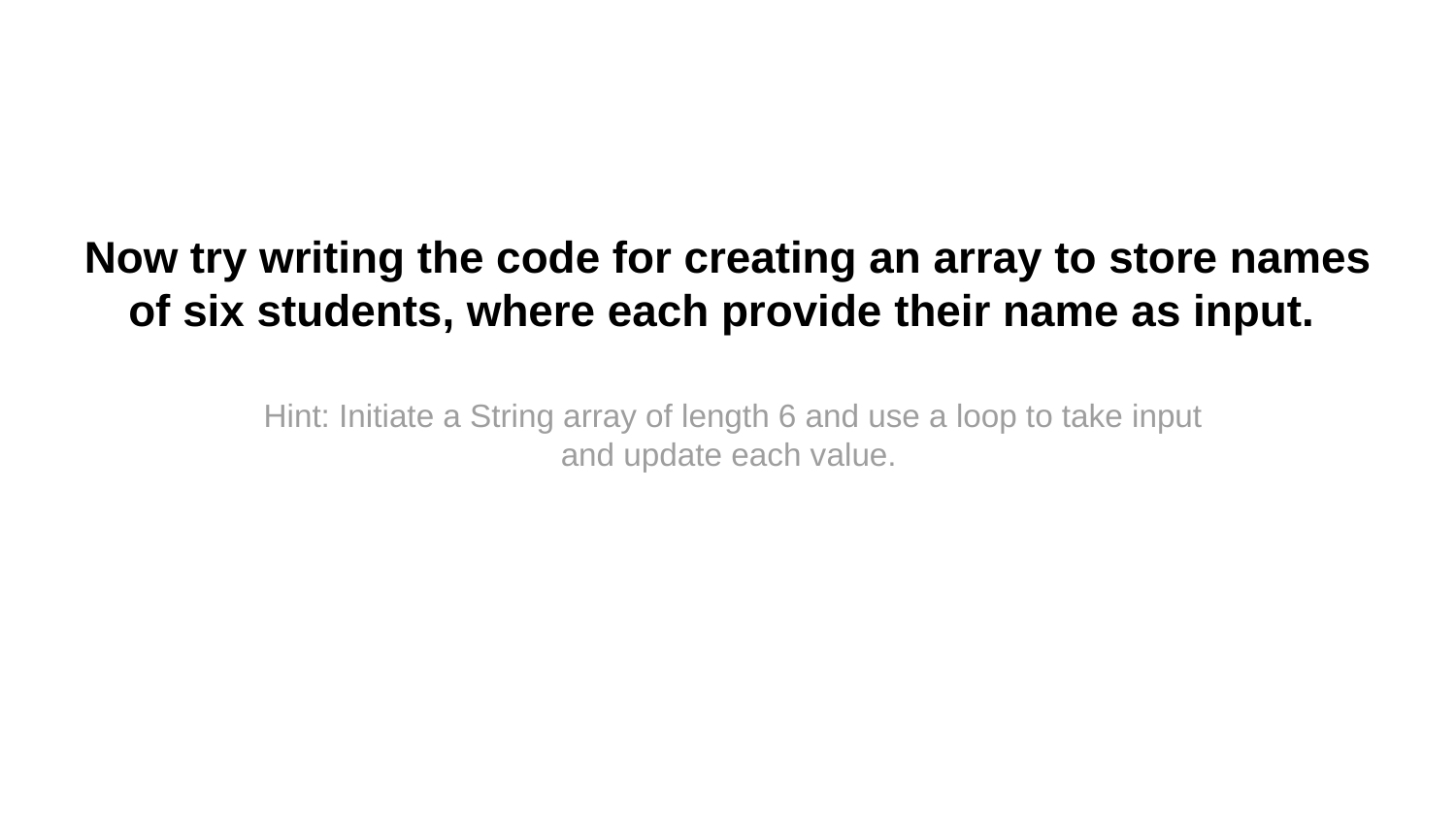

# Now try writing the code for creating an array to store names of six students, where each provide their name as input.
Hint: Initiate a String array of length 6 and use a loop to take input and update each value.